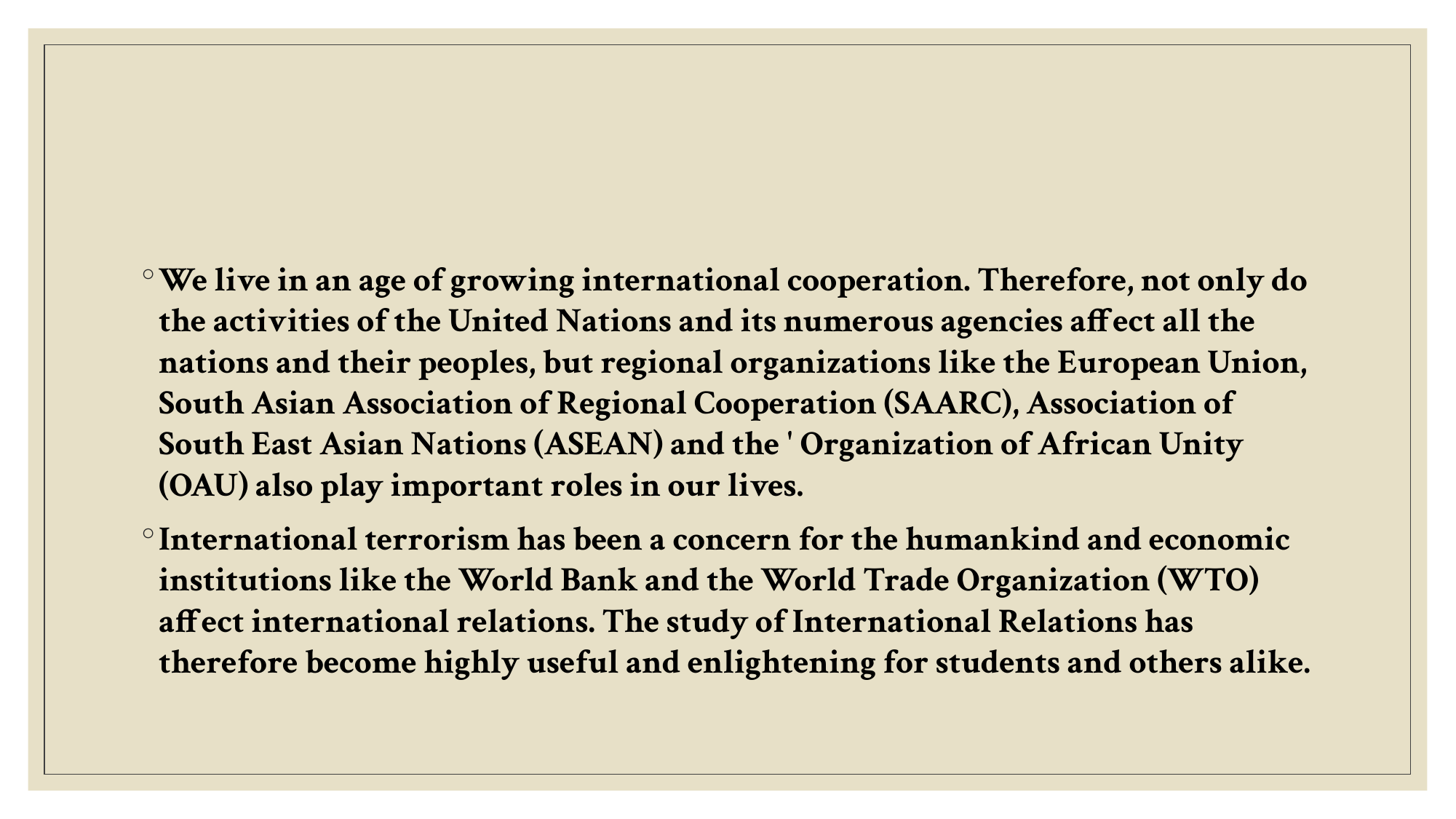

#
We live in an age of growing international cooperation. Therefore, not only do the activities of the United Nations and its numerous agencies affect all the nations and their peoples, but regional organizations like the European Union, South Asian Association of Regional Cooperation (SAARC), Association of South East Asian Nations (ASEAN) and the ' Organization of African Unity (OAU) also play important roles in our lives.
International terrorism has been a concern for the humankind and economic institutions like the World Bank and the World Trade Organization (WTO) affect international relations. The study of International Relations has therefore become highly useful and enlightening for students and others alike.